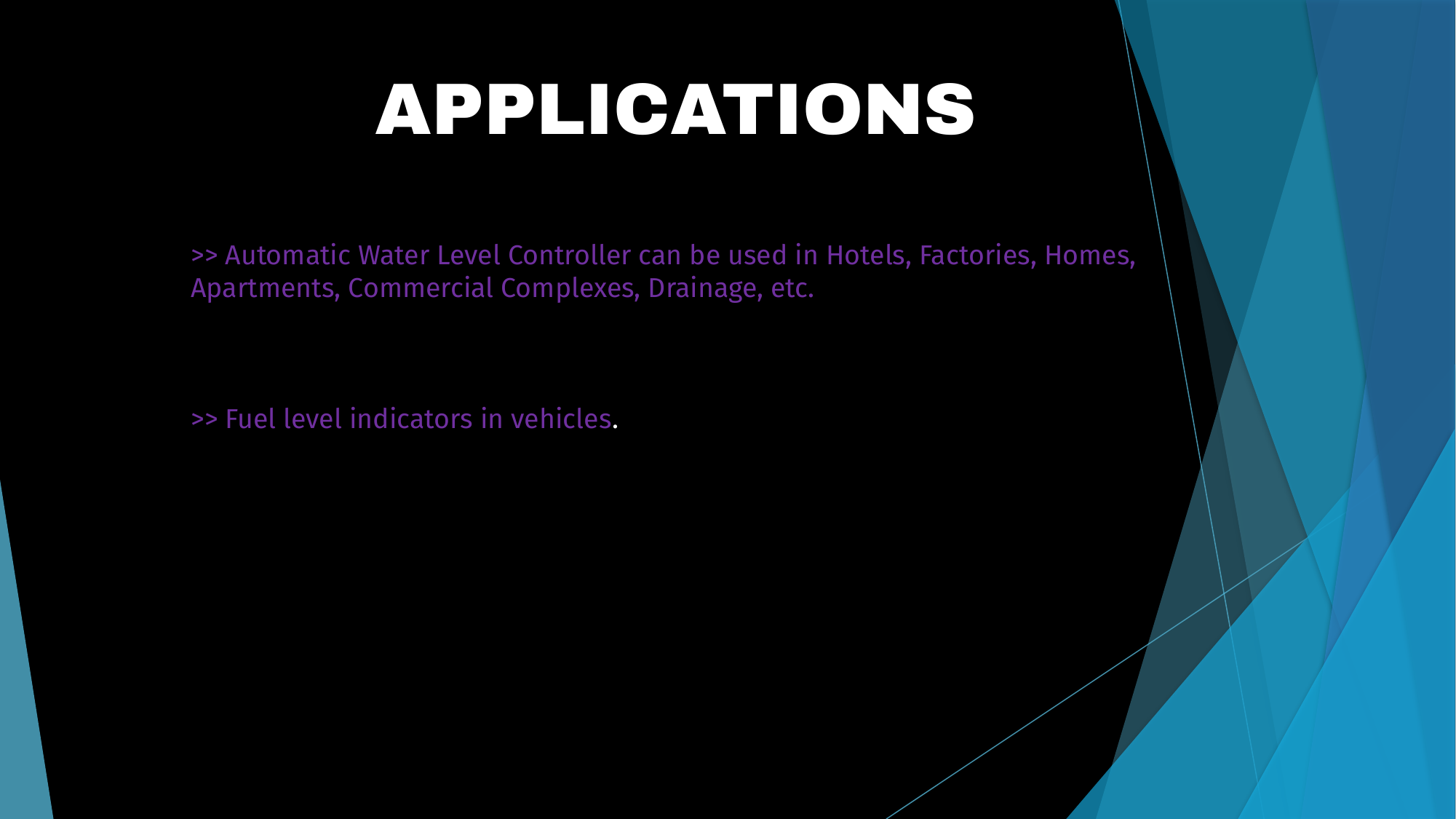

APPLICATIONS
>> Automatic Water Level Controller can be used in Hotels, Factories, Homes,
Apartments, Commercial Complexes, Drainage, etc.

>> Fuel level indicators in vehicles.